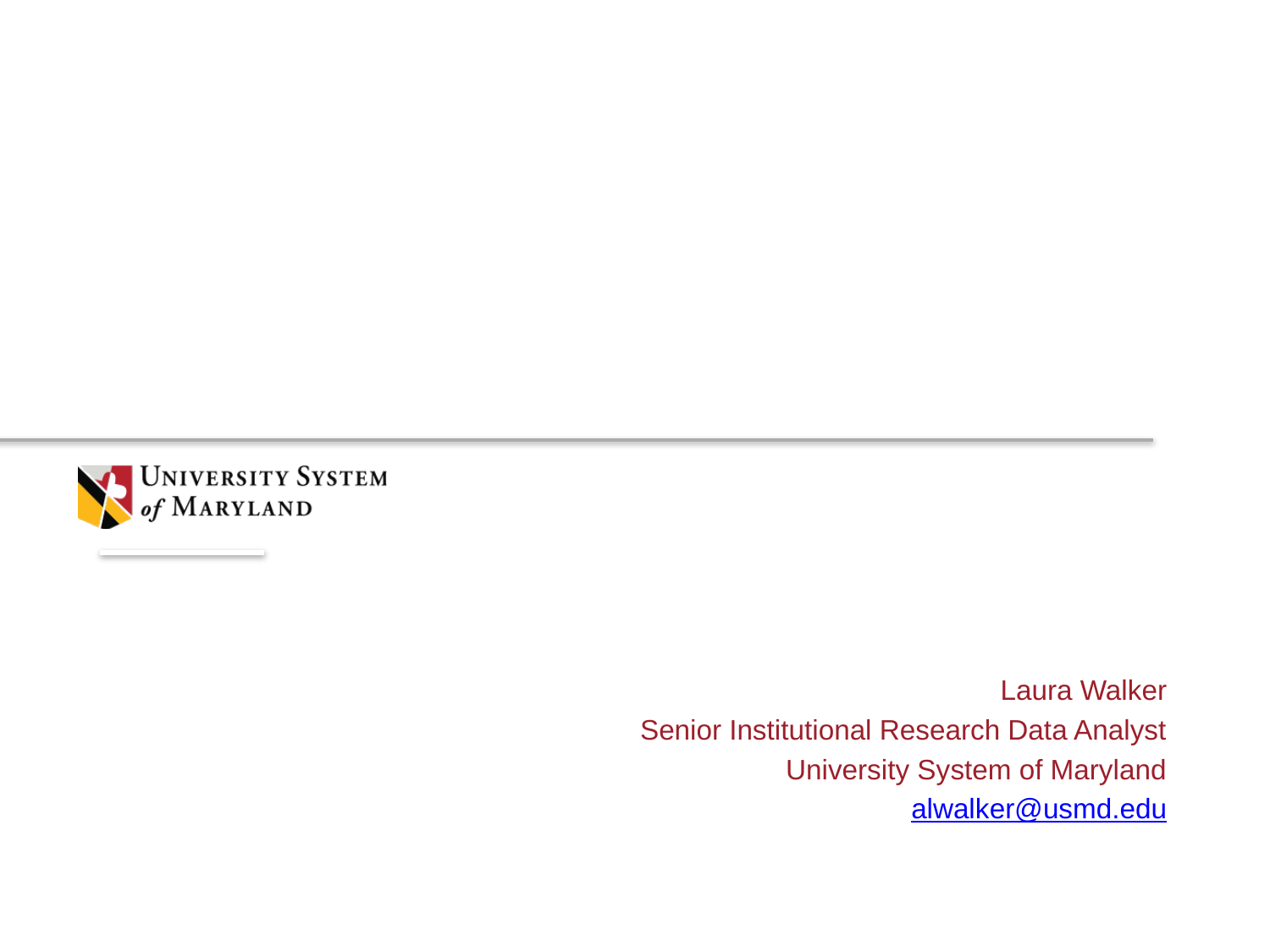

Laura Walker
Senior Institutional Research Data Analyst
University System of Maryland
alwalker@usmd.edu